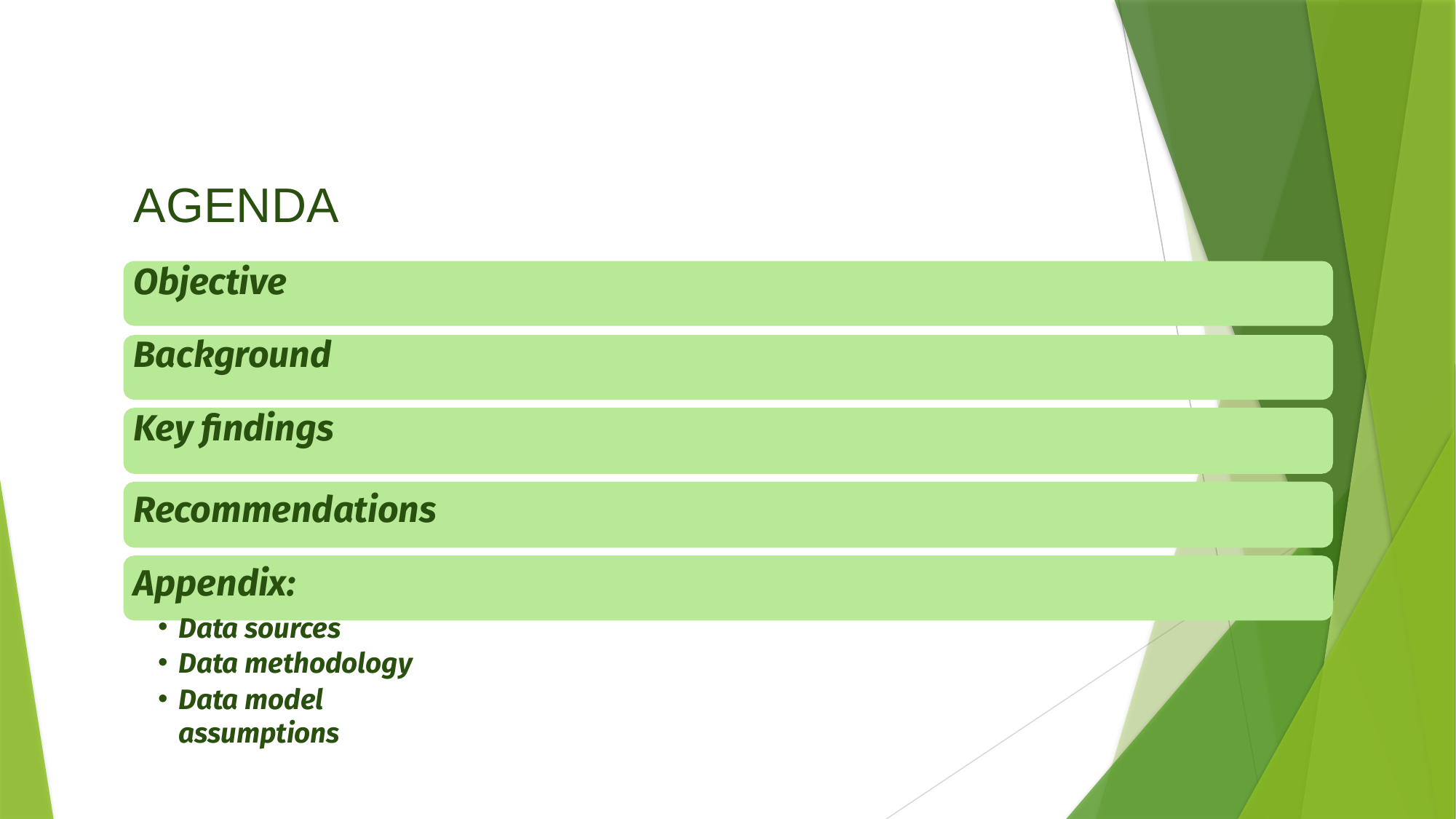

# AGENDA
Objective
Background  Key findings
Recommendations  Appendix:
Data sources
Data methodology
Data model assumptions